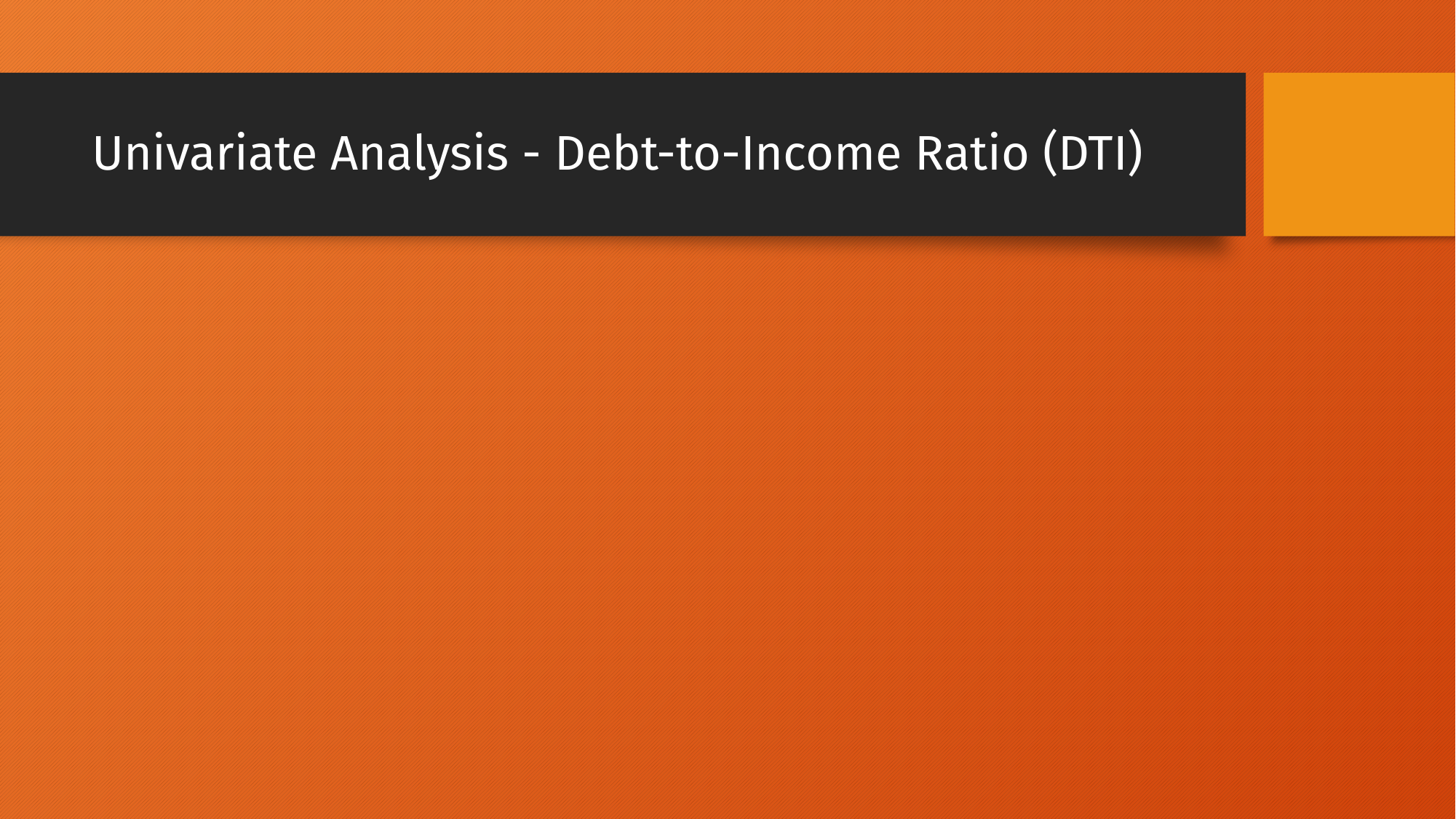

# Univariate Analysis - Debt-to-Income Ratio (DTI)